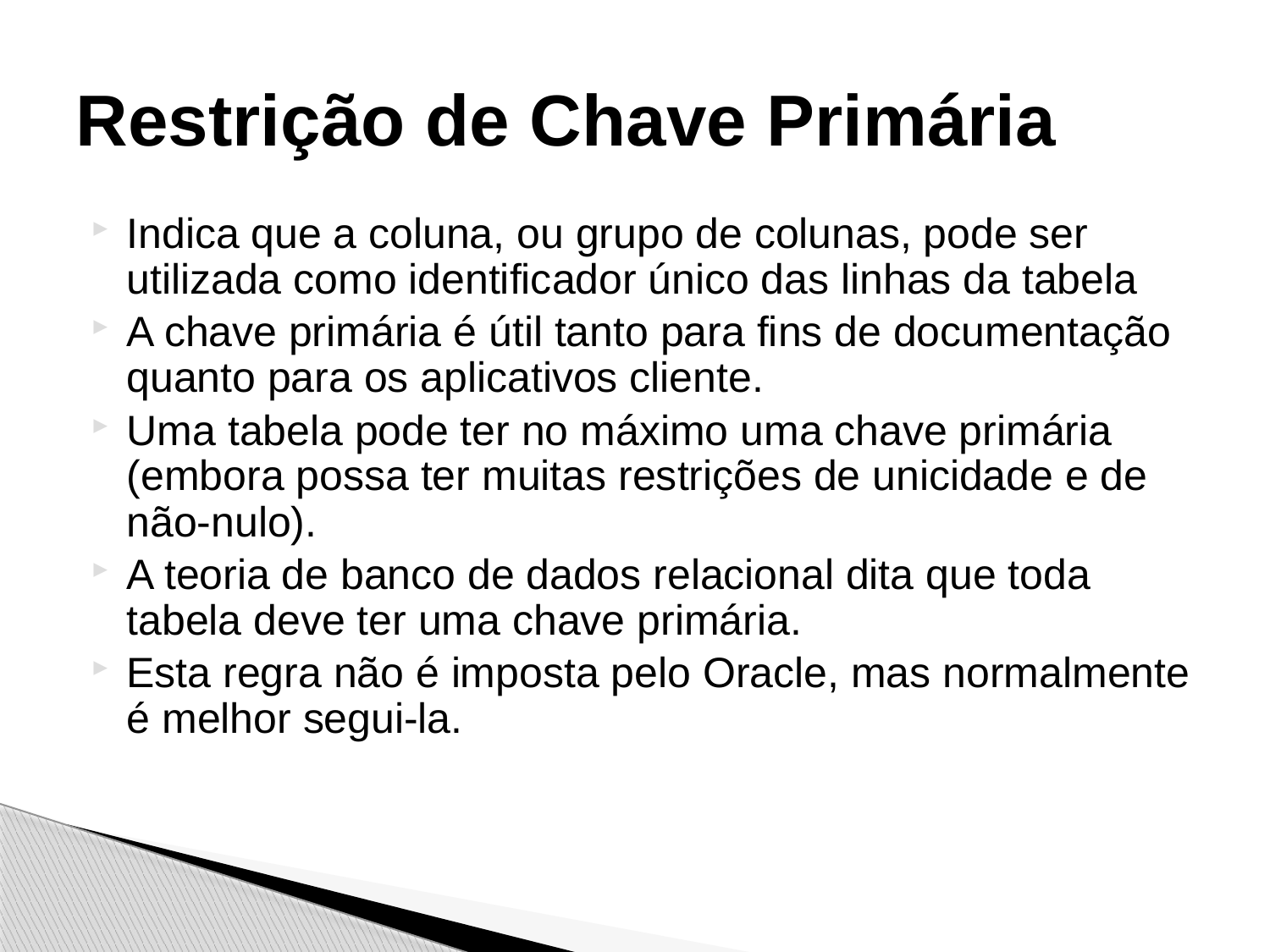

# Restrição de Chave Primária
Indica que a coluna, ou grupo de colunas, pode ser utilizada como identificador único das linhas da tabela
A chave primária é útil tanto para fins de documentação quanto para os aplicativos cliente.
Uma tabela pode ter no máximo uma chave primária (embora possa ter muitas restrições de unicidade e de não-nulo).
A teoria de banco de dados relacional dita que toda tabela deve ter uma chave primária.
Esta regra não é imposta pelo Oracle, mas normalmente é melhor segui-la.